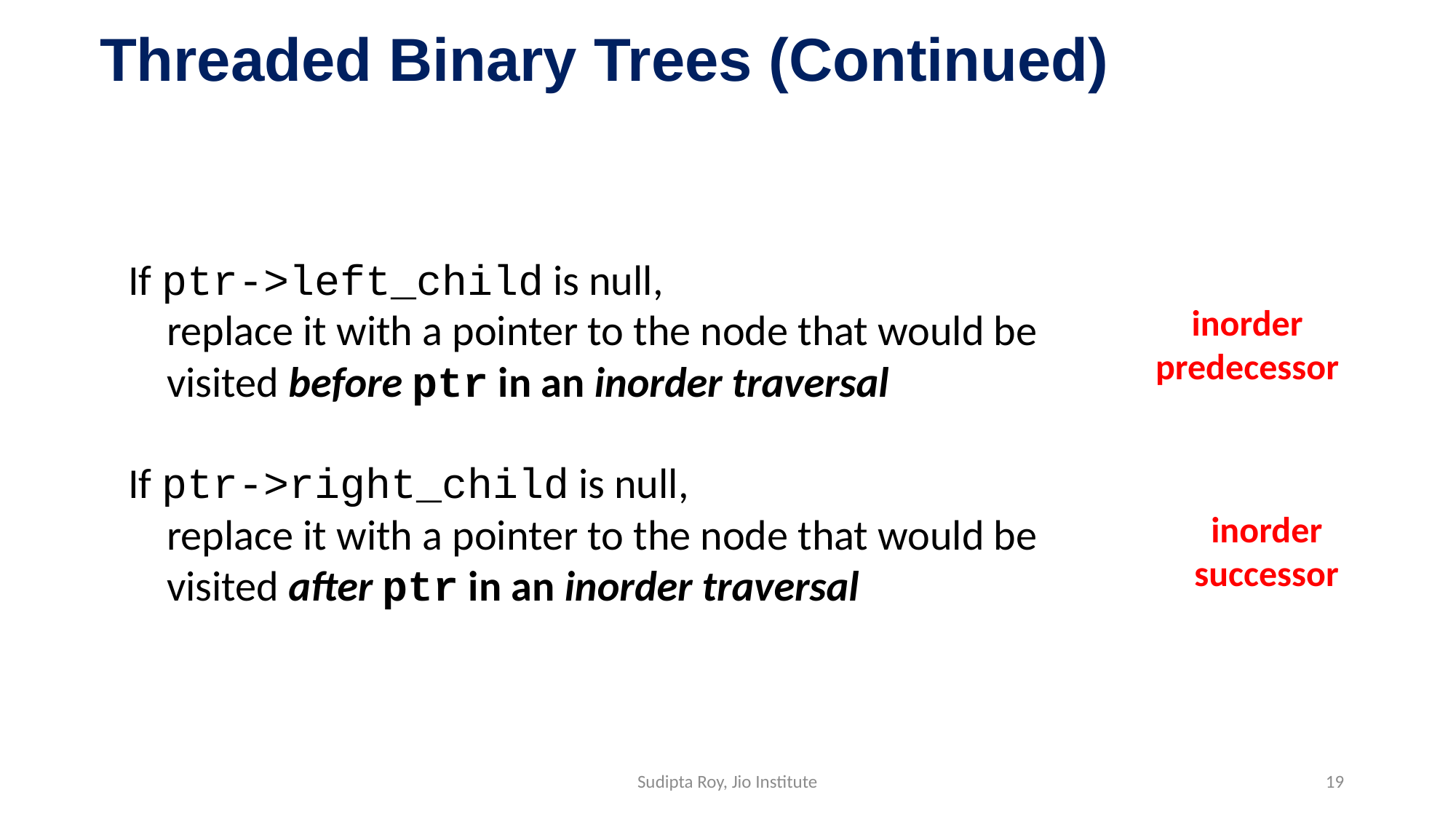

# Threaded Binary Trees (Continued)
If ptr->left_child is null,
    replace it with a pointer to the node that would be
    visited before ptr in an inorder traversal

If ptr->right_child is null,
    replace it with a pointer to the node that would be
    visited after ptr in an inorder traversal
inorder predecessor
inorder successor
Sudipta Roy, Jio Institute
19